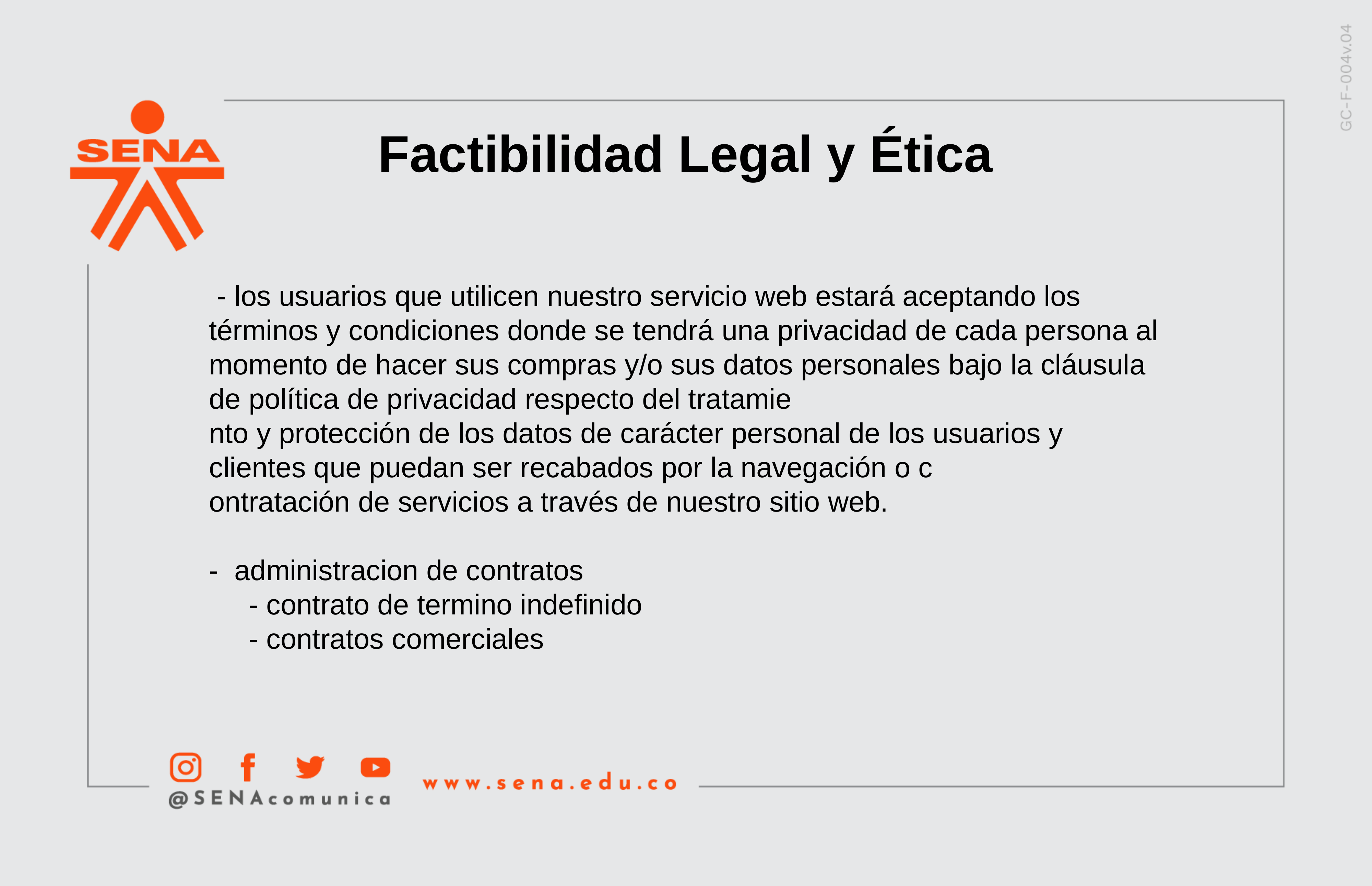

Factibilidad Legal y Ética

 - los usuarios que utilicen nuestro servicio web estará aceptando los términos y condiciones donde se tendrá una privacidad de cada persona al momento de hacer sus compras y/o sus datos personales bajo la cláusula de política de privacidad respecto del tratamie
nto y protección de los datos de carácter personal de los usuarios y clientes que puedan ser recabados por la navegación o c
ontratación de servicios a través de nuestro sitio web.

-  administracion de contratos
     - contrato de termino indefinido
     - contratos comerciales